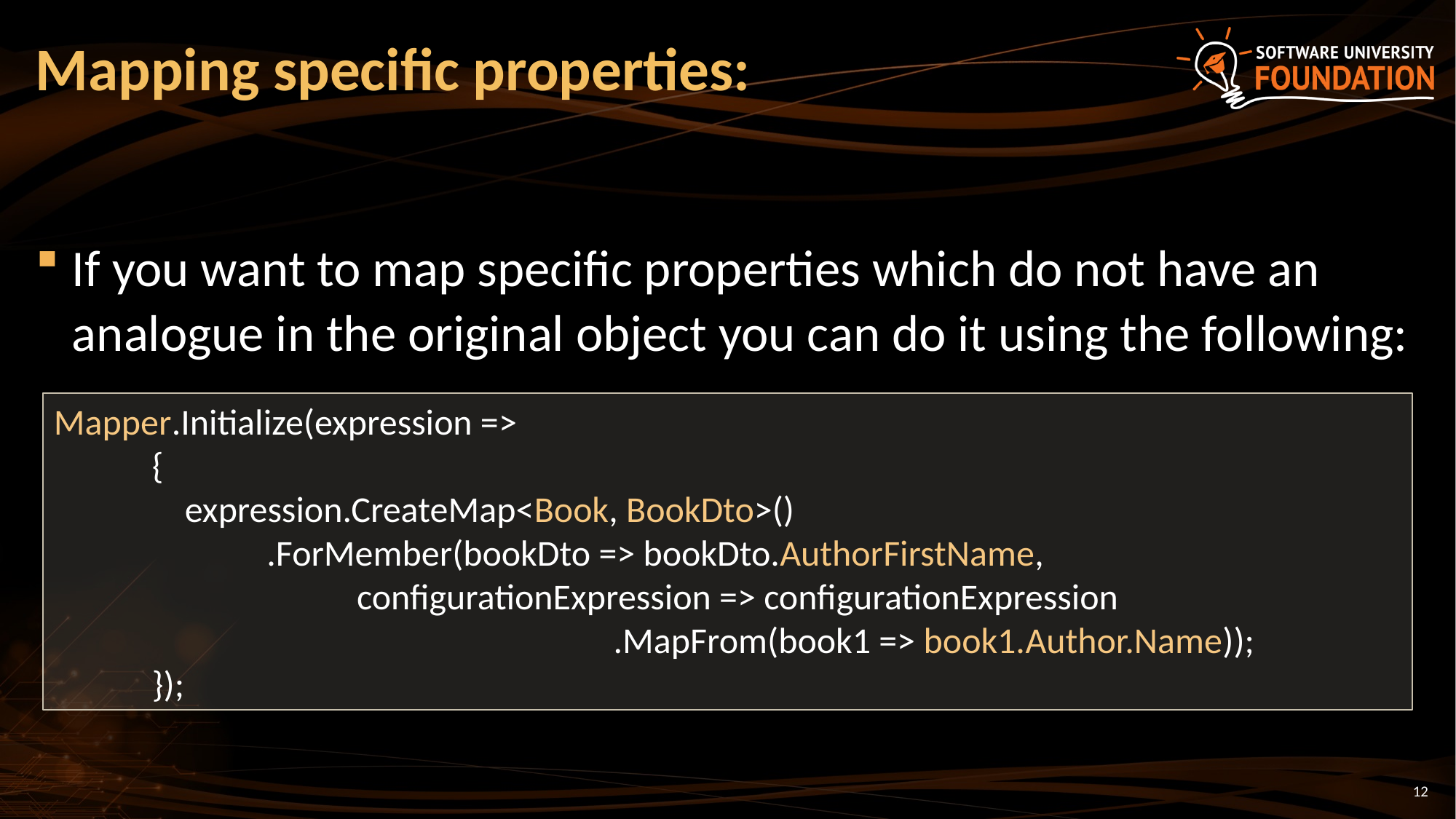

# Mapping specific properties:
If you want to map specific properties which do not have an analogue in the original object you can do it using the following:

Mapper.Initialize(expression =>
            {
                expression.CreateMap<Book, BookDto>()
                          .ForMember(bookDto => bookDto.AuthorFirstName,
                                     configurationExpression => configurationExpression
				               .MapFrom(book1 => book1.Author.Name));
            });
12